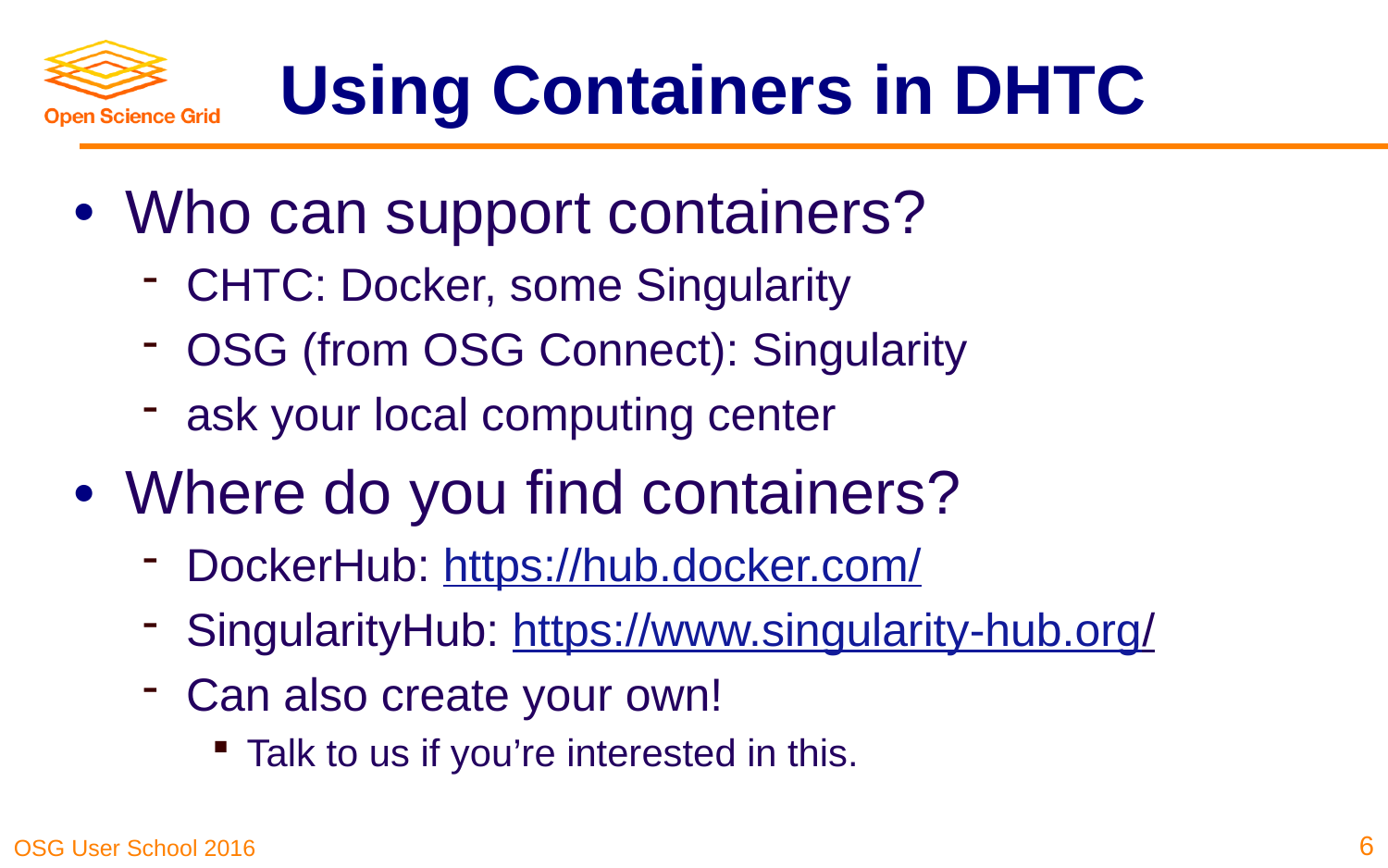

# Using Containers in DHTC
Who can support containers?
CHTC: Docker, some Singularity
OSG (from OSG Connect): Singularity
ask your local computing center
Where do you find containers?
DockerHub: https://hub.docker.com/
SingularityHub: https://www.singularity-hub.org/
Can also create your own!
Talk to us if you’re interested in this.

6